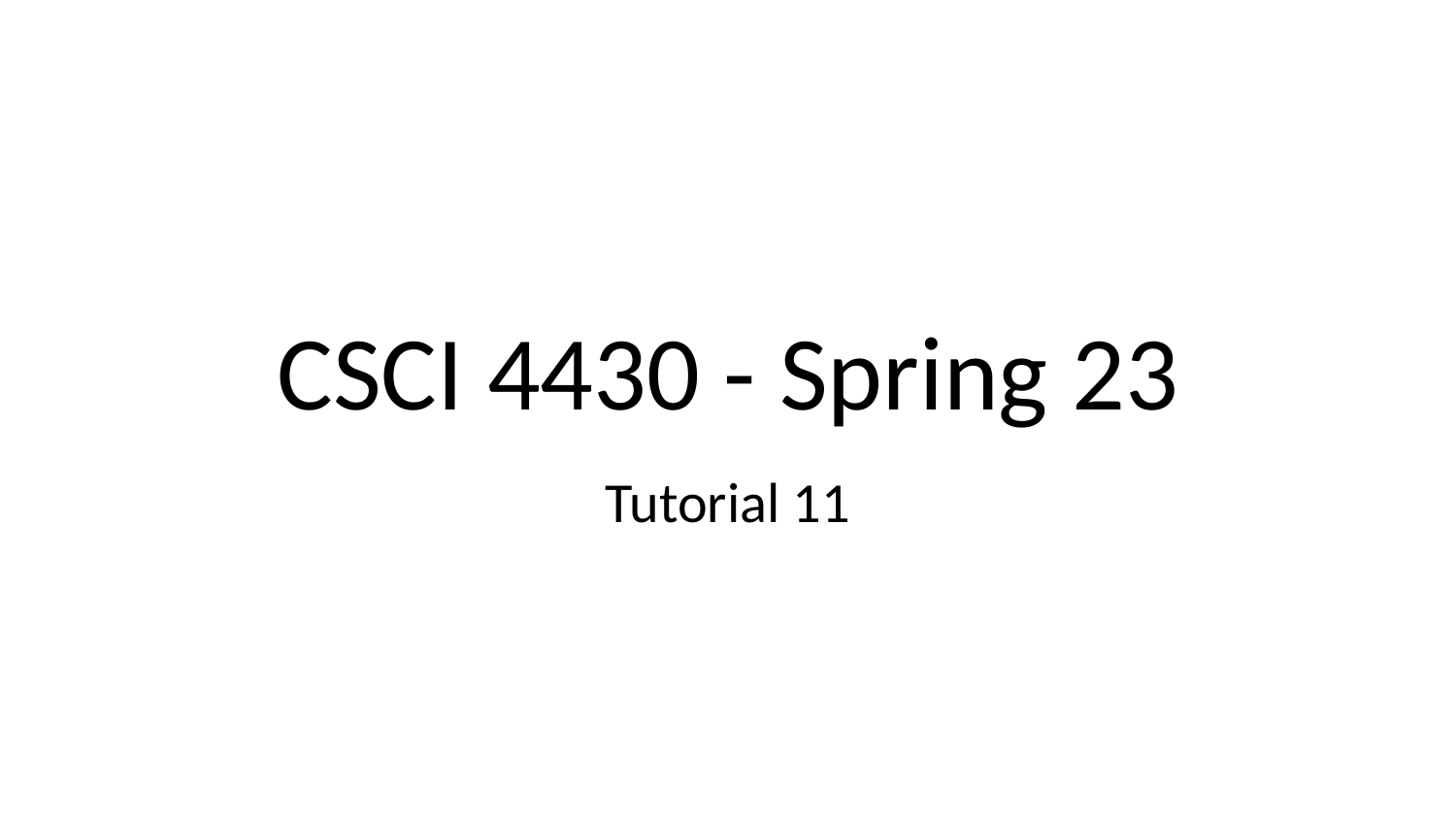

# CSCI 4430 - Spring 23
Tutorial 11